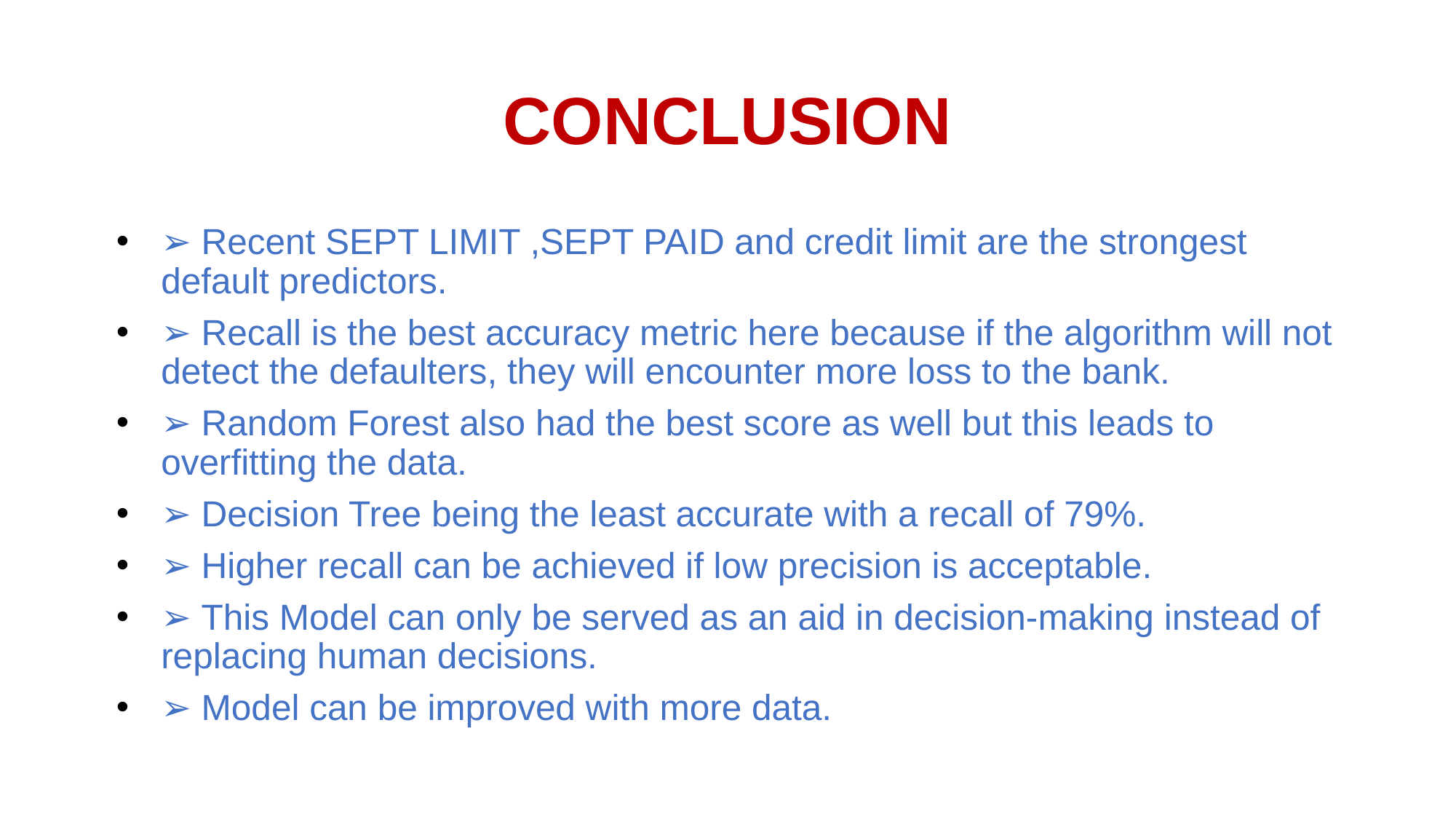

# CONCLUSION
➢ Recent SEPT LIMIT ,SEPT PAID and credit limit are the strongest default predictors.
➢ Recall is the best accuracy metric here because if the algorithm will not detect the defaulters, they will encounter more loss to the bank.
➢ Random Forest also had the best score as well but this leads to overfitting the data.
➢ Decision Tree being the least accurate with a recall of 79%.
➢ Higher recall can be achieved if low precision is acceptable.
➢ This Model can only be served as an aid in decision-making instead of replacing human decisions.
➢ Model can be improved with more data.